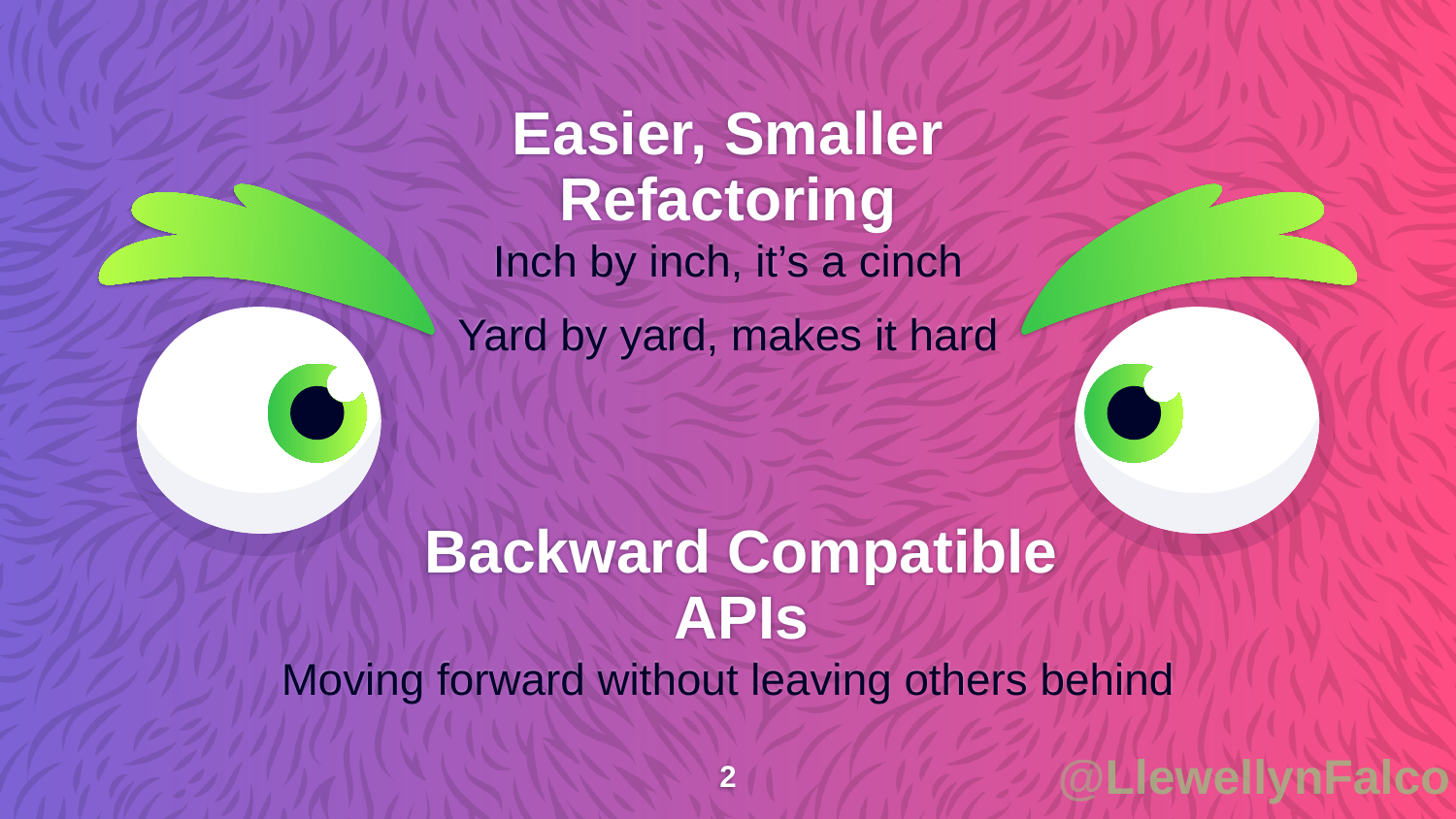

Easier, Smaller Refactoring

Inch by inch, it’s a cinch
Yard by yard, makes it hard

Backward Compatible APIs
Moving forward without leaving others behind
2